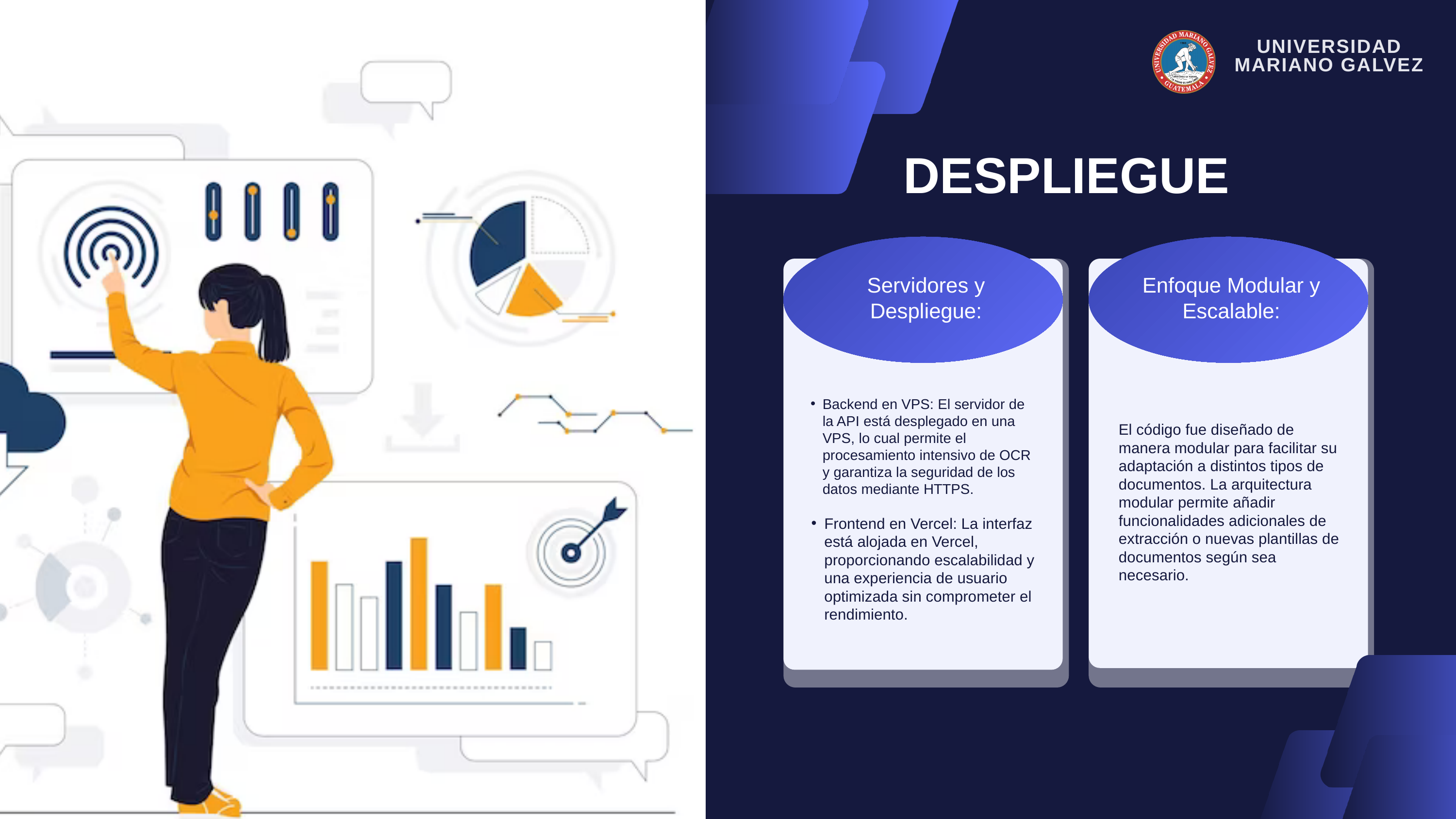

UNIVERSIDAD
MARIANO GALVEZ

DESPLIEGUE

Servidores y Despliegue:
Enfoque Modular y Escalable:
Backend en VPS: El servidor de la API está desplegado en una VPS, lo cual permite el procesamiento intensivo de OCR y garantiza la seguridad de los datos mediante HTTPS.

Frontend en Vercel: La interfaz está alojada en Vercel, proporcionando escalabilidad y una experiencia de usuario optimizada sin comprometer el rendimiento.
El código fue diseñado de manera modular para facilitar su adaptación a distintos tipos de documentos. La arquitectura modular permite añadir funcionalidades adicionales de extracción o nuevas plantillas de documentos según sea necesario.